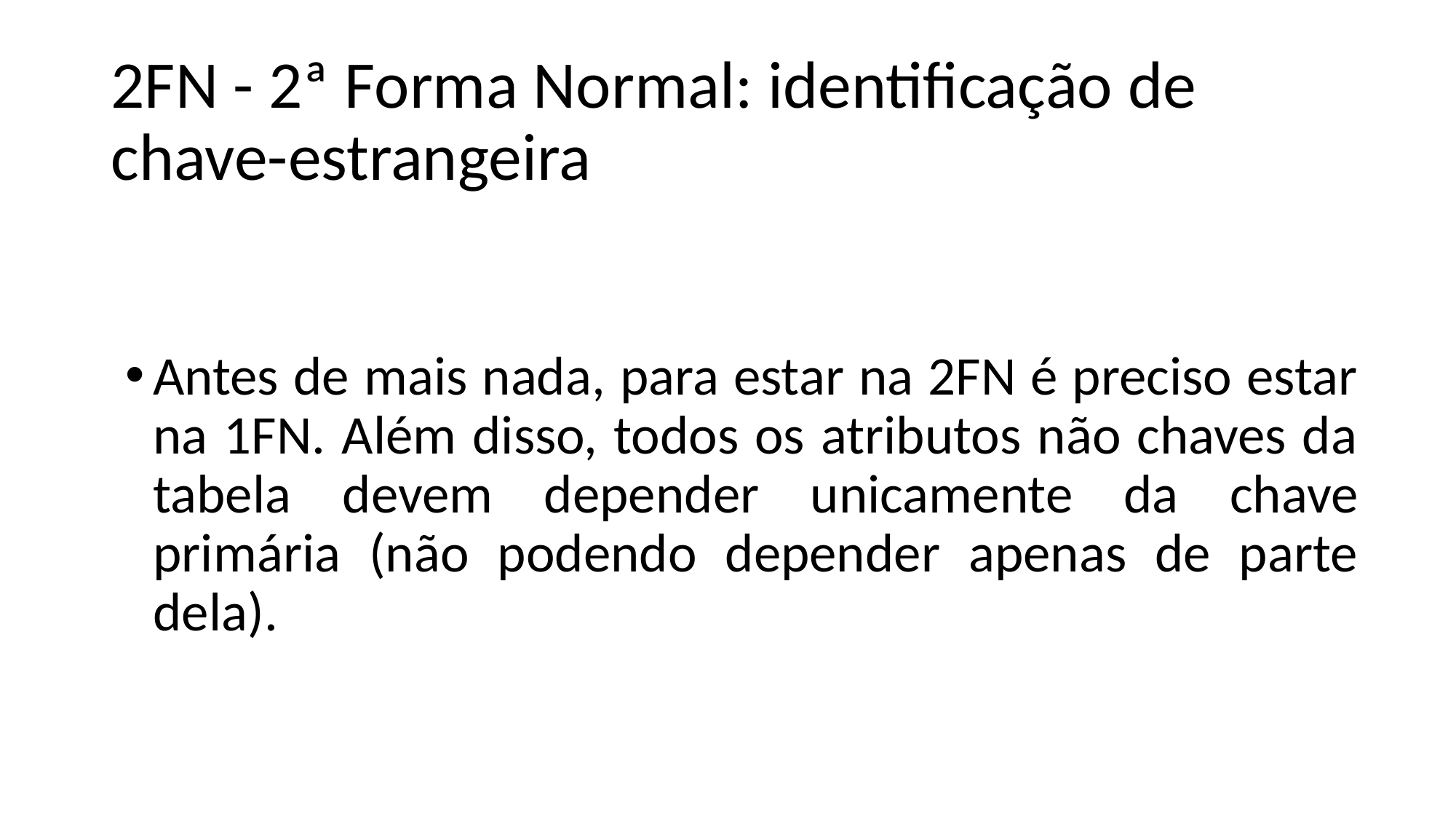

# 2FN - 2ª Forma Normal: identificação de chave-estrangeira
Antes de mais nada, para estar na 2FN é preciso estar na 1FN. Além disso, todos os atributos não chaves da tabela devem depender unicamente da chave primária (não podendo depender apenas de parte dela).